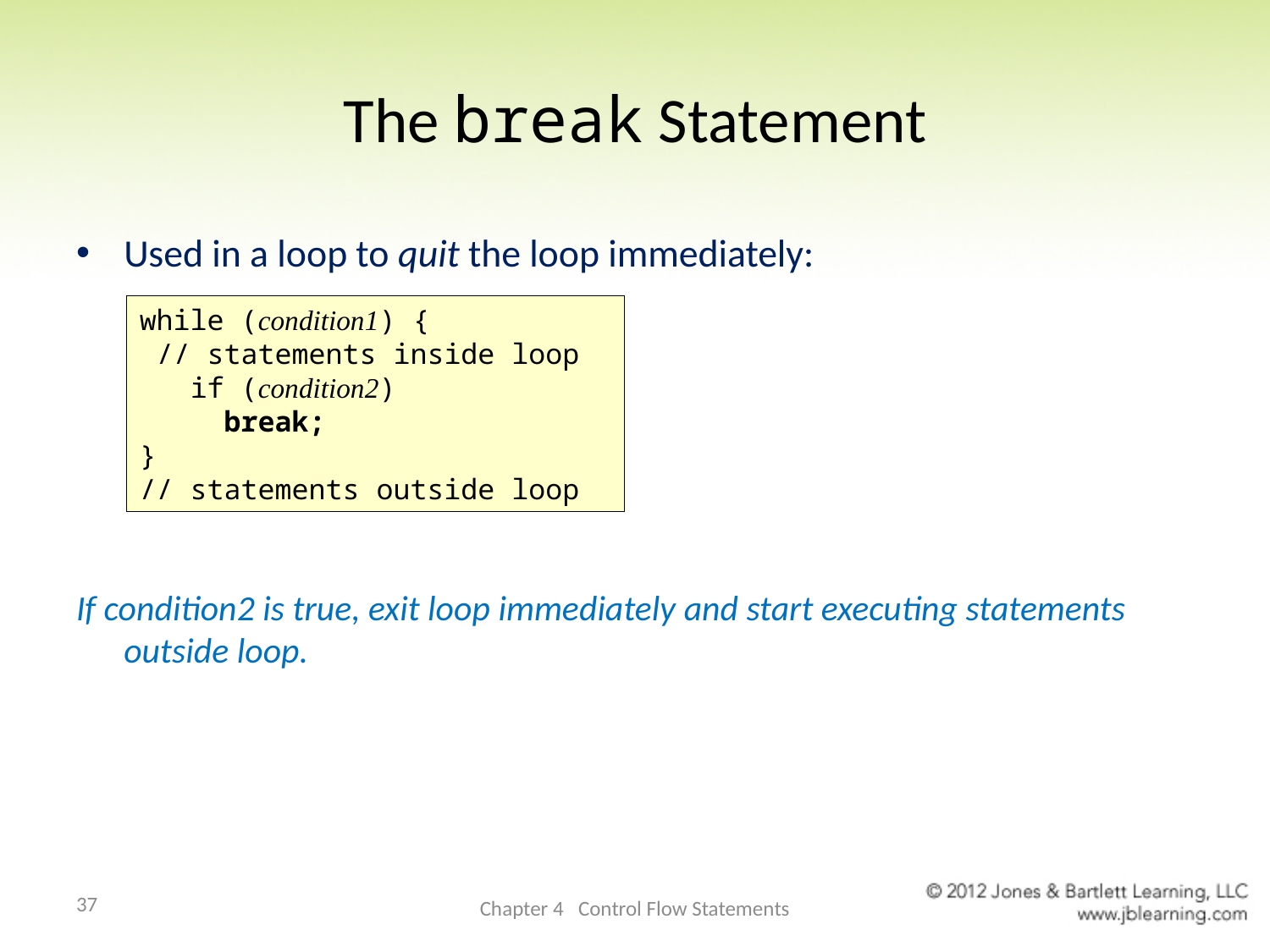

# The break Statement
Used in a loop to quit the loop immediately:

If condition2 is true, exit loop immediately and start executing statements outside loop.

while (condition1) {
 // statements inside loop
   if (condition2)
     break;
}
// statements outside loop
37
Chapter 4   Control Flow Statements